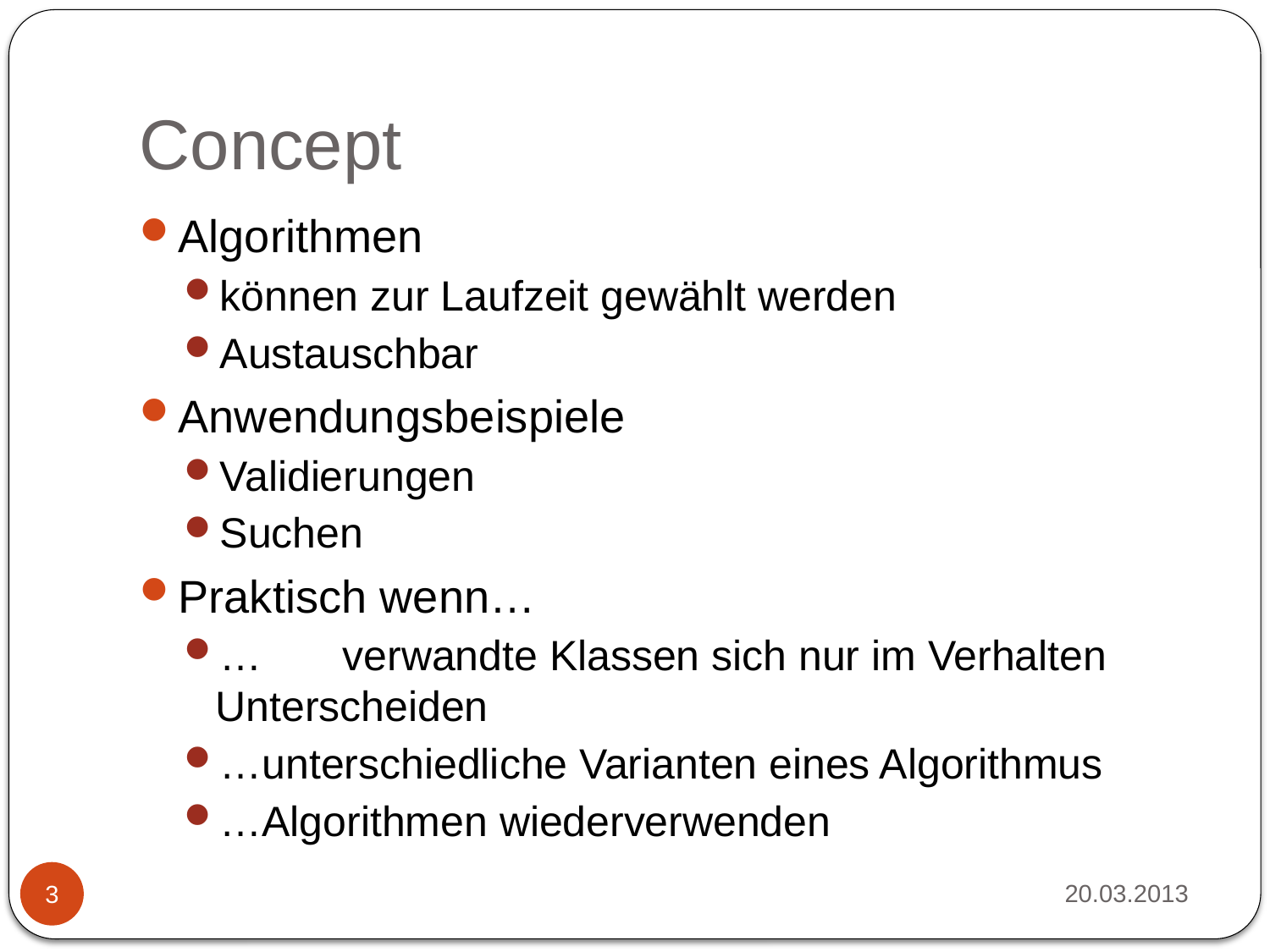

# Concept
Algorithmen
können zur Laufzeit gewählt werden
Austauschbar
Anwendungsbeispiele
Validierungen
Suchen
Praktisch wenn…
…	verwandte Klassen sich nur im Verhalten Unterscheiden
…unterschiedliche Varianten eines Algorithmus
…Algorithmen wiederverwenden

20.03.2013
3